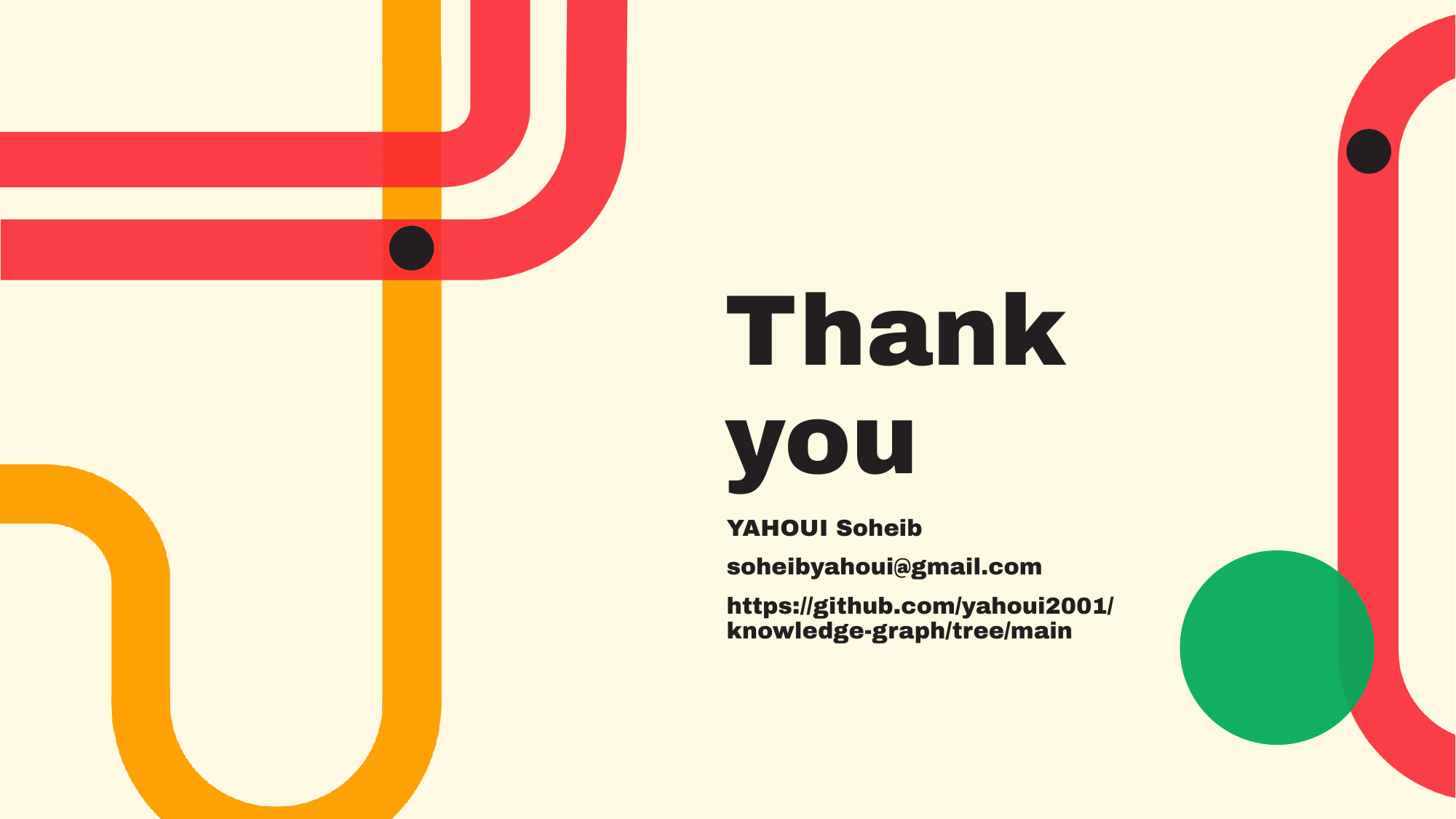

# Thank you
YAHOUI Soheib
soheibyahoui@gmail.com
https://github.com/yahoui2001/knowledge-graph/tree/main